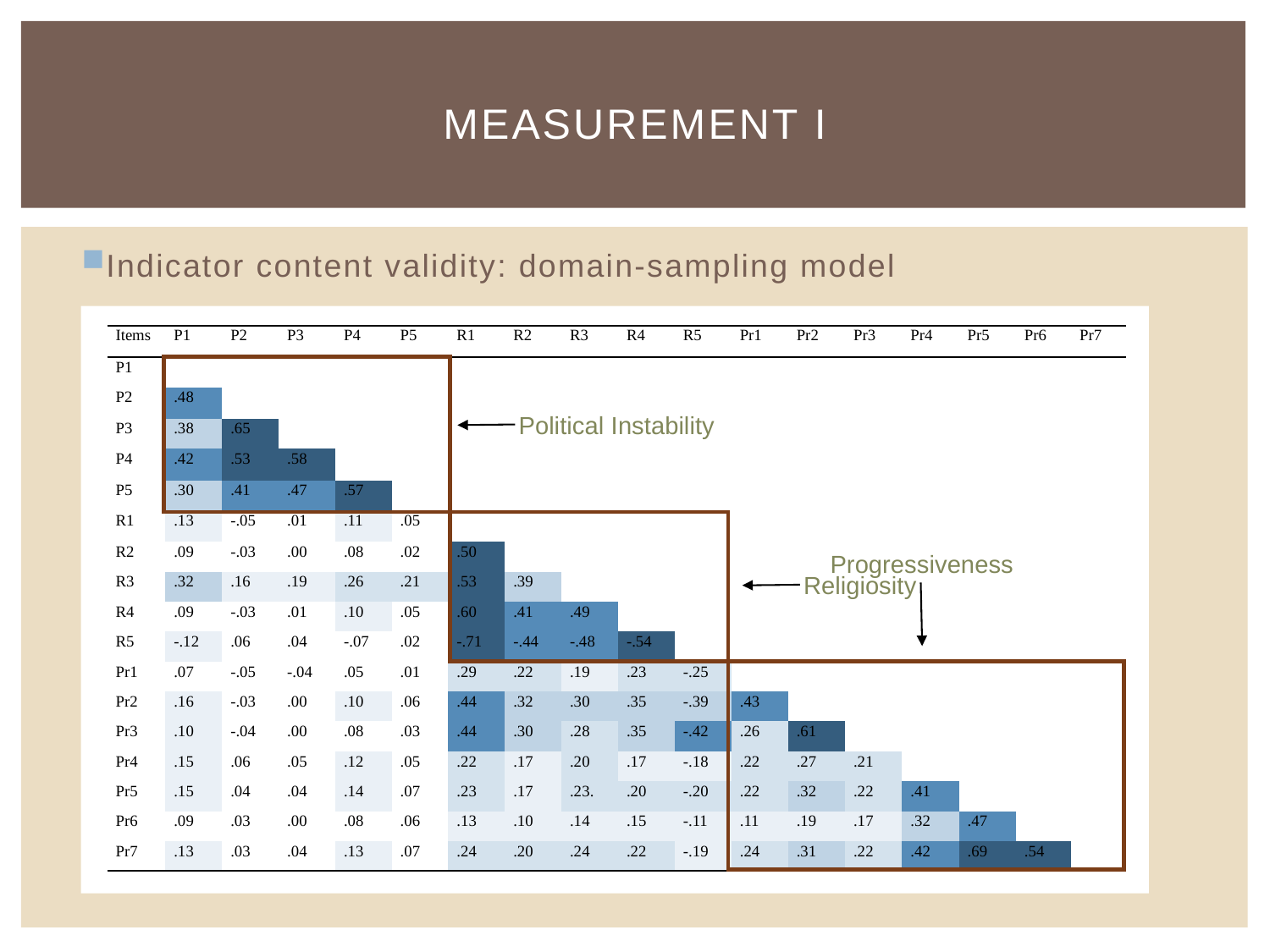

# Measurement I
Indicator content validity: domain-sampling model

| Items | P1 | P2 | P3 | P4 | P5 | R1 | R2 | R3 | R4 | R5 | Pr1 | Pr2 | Pr3 | Pr4 | Pr5 | Pr6 | Pr7 |
| --- | --- | --- | --- | --- | --- | --- | --- | --- | --- | --- | --- | --- | --- | --- | --- | --- | --- |
| P1 |  |  |  |  |  |  |  |  |  |  |  |  |  |  |  |  |  |
| P2 | .48 |  |  |  |  |  |  |  |  |  |  |  |  |  |  |  |  |
| P3 | .38 | .65 |  |  |  |  |  |  |  |  |  |  |  |  |  |  |  |
| P4 | .42 | .53 | .58 |  |  |  |  |  |  |  |  |  |  |  |  |  |  |
| P5 | .30 | .41 | .47 | .57 |  |  |  |  |  |  |  |  |  |  |  |  |  |
| R1 | .13 | -.05 | .01 | .11 | .05 |  |  |  |  |  |  |  |  |  |  |  |  |
| R2 | .09 | -.03 | .00 | .08 | .02 | .50 |  |  |  |  |  |  |  |  |  |  |  |
| R3 | .32 | .16 | .19 | .26 | .21 | .53 | .39 |  |  |  |  |  |  |  |  |  |  |
| R4 | .09 | -.03 | .01 | .10 | .05 | .60 | .41 | .49 |  |  |  |  |  |  |  |  |  |
| R5 | -.12 | .06 | .04 | -.07 | .02 | -.71 | -.44 | -.48 | -.54 |  |  |  |  |  |  |  |  |
| Pr1 | .07 | -.05 | -.04 | .05 | .01 | .29 | .22 | .19 | .23 | -.25 |  |  |  |  |  |  |  |
| Pr2 | .16 | -.03 | .00 | .10 | .06 | .44 | .32 | .30 | .35 | -.39 | .43 |  |  |  |  |  |  |
| Pr3 | .10 | -.04 | .00 | .08 | .03 | .44 | .30 | .28 | .35 | -.42 | .26 | .61 |  |  |  |  |  |
| Pr4 | .15 | .06 | .05 | .12 | .05 | .22 | .17 | .20 | .17 | -.18 | .22 | .27 | .21 |  |  |  |  |
| Pr5 | .15 | .04 | .04 | .14 | .07 | .23 | .17 | .23. | .20 | -.20 | .22 | .32 | .22 | .41 |  |  |  |
| Pr6 | .09 | .03 | .00 | .08 | .06 | .13 | .10 | .14 | .15 | -.11 | .11 | .19 | .17 | .32 | .47 |  |  |
| Pr7 | .13 | .03 | .04 | .13 | .07 | .24 | .20 | .24 | .22 | -.19 | .24 | .31 | .22 | .42 | .69 | .54 |  |

Political Instability

Progressiveness
Religiosity